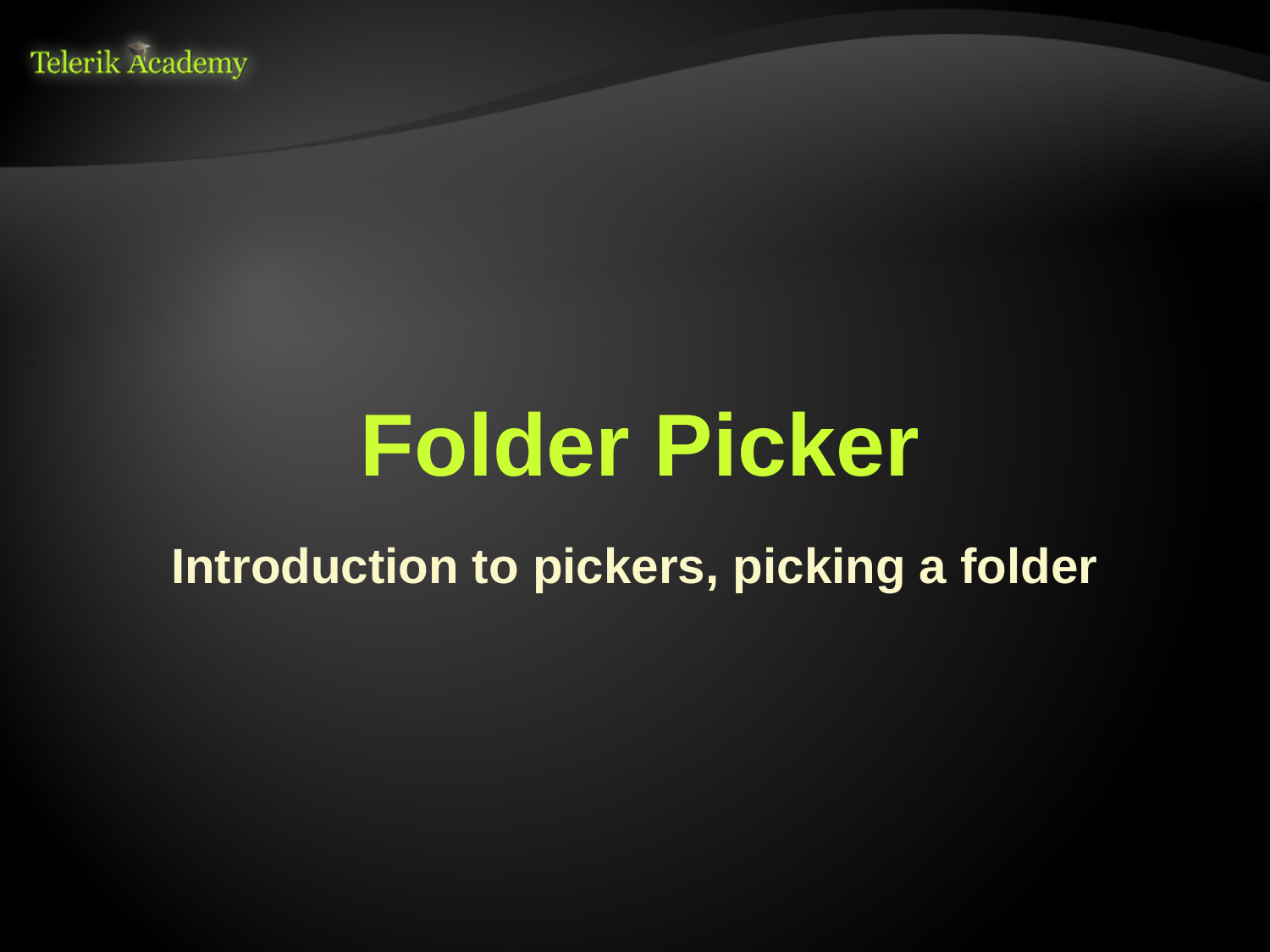

# Folder Picker
Introduction to pickers, picking a folder